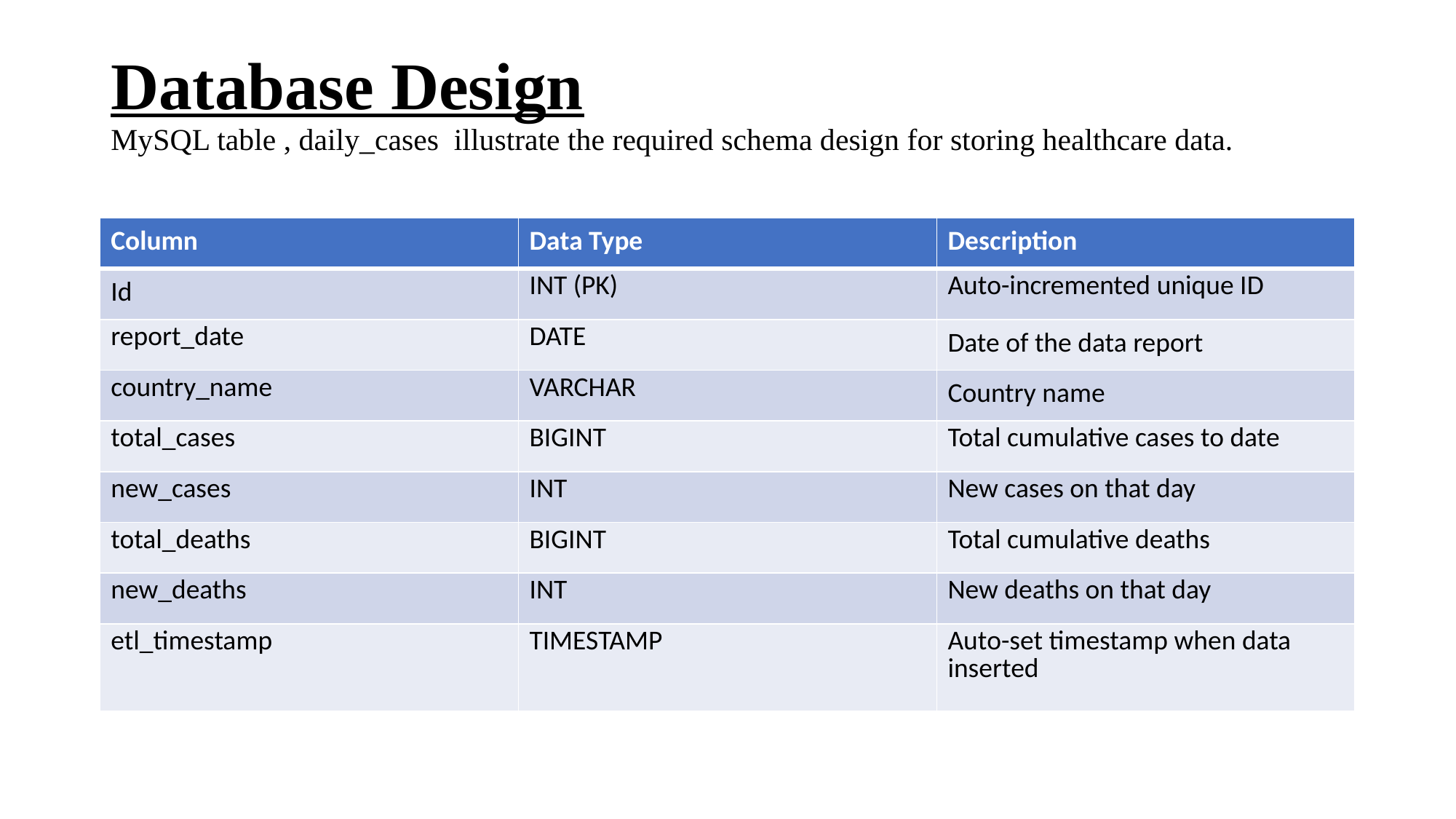

# Database Design MySQL table , daily_cases  illustrate the required schema design for storing healthcare data.
| Column | Data Type | Description |
| --- | --- | --- |
| Id | INT (PK) | Auto-incremented unique ID |
| report\_date | DATE | Date of the data report |
| country\_name | VARCHAR | Country name |
| total\_cases | BIGINT | Total cumulative cases to date |
| new\_cases | INT | New cases on that day |
| total\_deaths | BIGINT | Total cumulative deaths |
| new\_deaths | INT | New deaths on that day |
| etl\_timestamp | TIMESTAMP | Auto-set timestamp when data inserted |